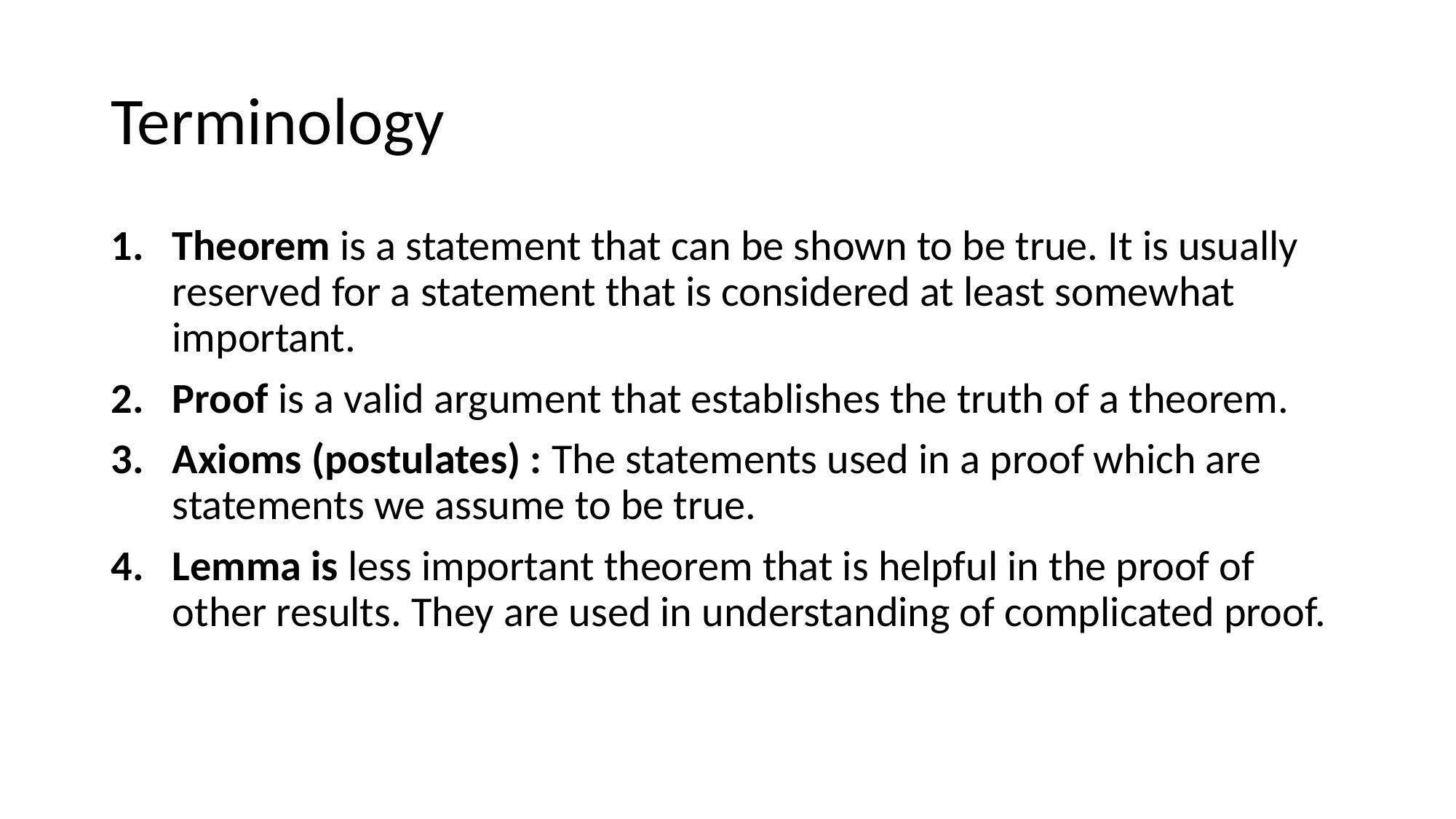

# Terminology
Theorem is a statement that can be shown to be true. It is usually reserved for a statement that is considered at least somewhat important.
Proof is a valid argument that establishes the truth of a theorem.
Axioms (postulates) : The statements used in a proof which are statements we assume to be true.
Lemma is less important theorem that is helpful in the proof of other results. They are used in understanding of complicated proof.